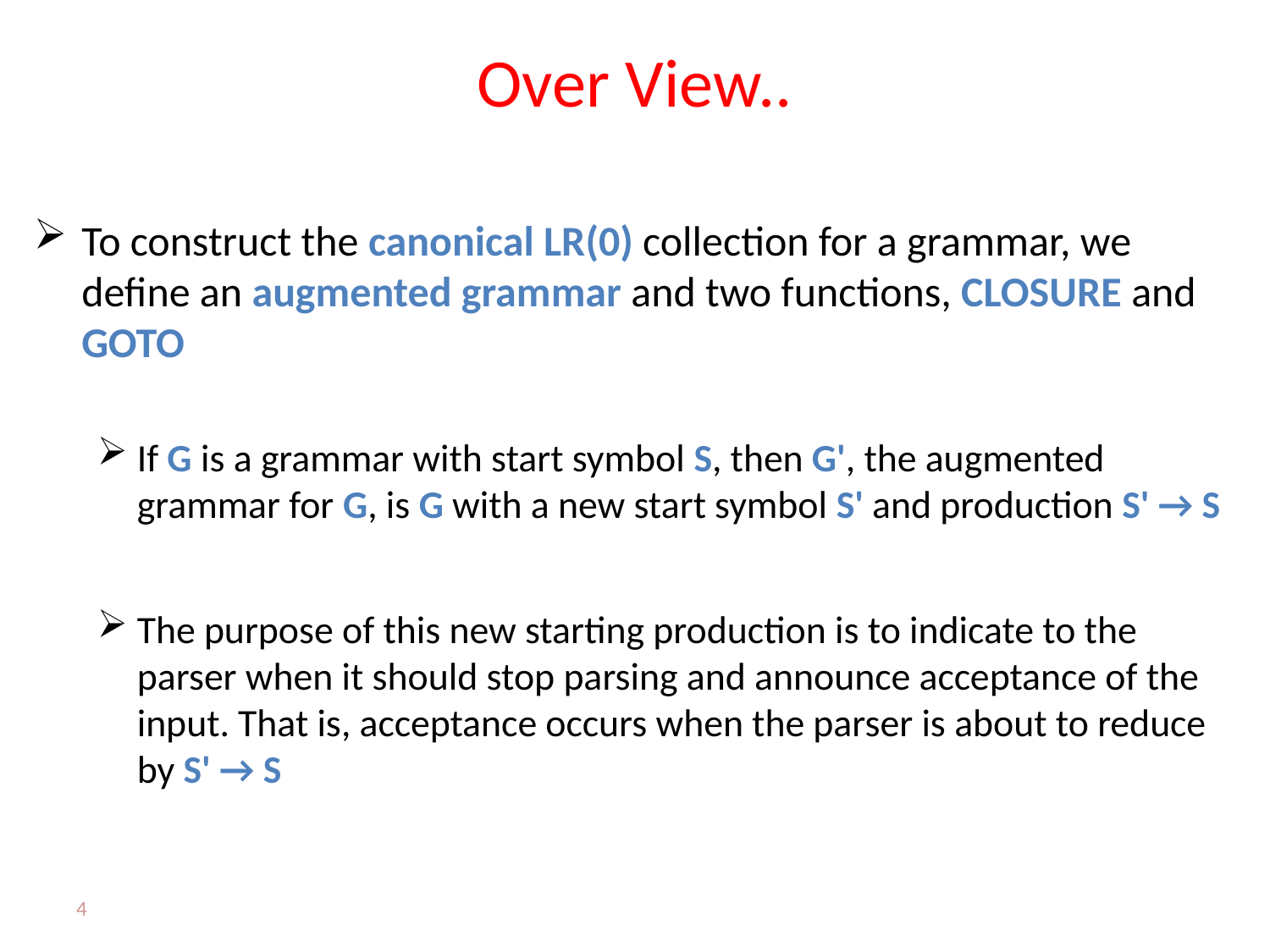

# Over View..

To construct the canonical LR(0) collection for a grammar, we define an augmented grammar and two functions, CLOSURE and GOTO

If G is a grammar with start symbol S, then G', the augmented grammar for G, is G with a new start symbol S' and production S' → S

The purpose of this new starting production is to indicate to the parser when it should stop parsing and announce acceptance of the input. That is, acceptance occurs when the parser is about to reduce by S' → S
4